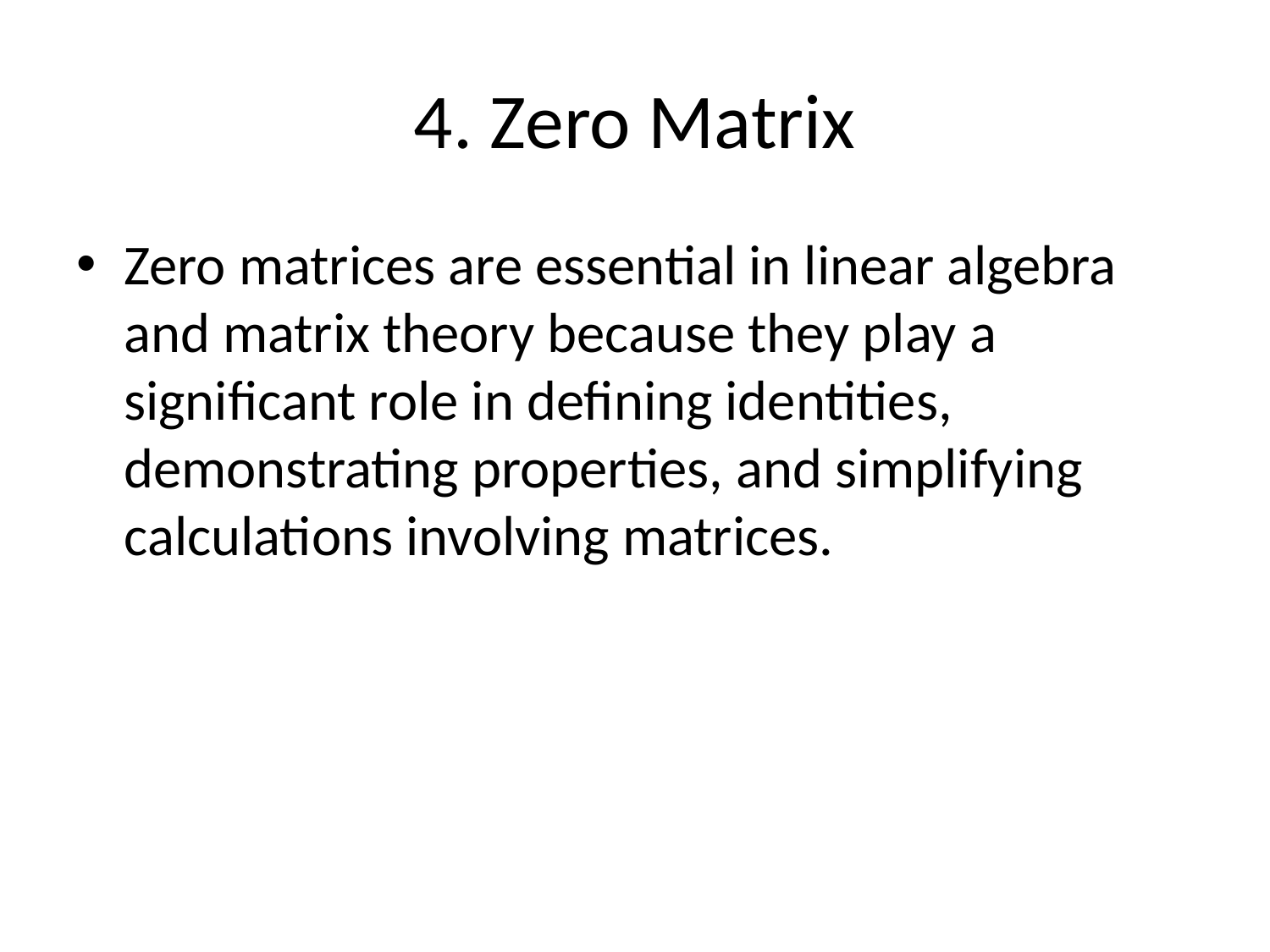

# 4. Zero Matrix
Zero matrices are essential in linear algebra and matrix theory because they play a significant role in defining identities, demonstrating properties, and simplifying calculations involving matrices.